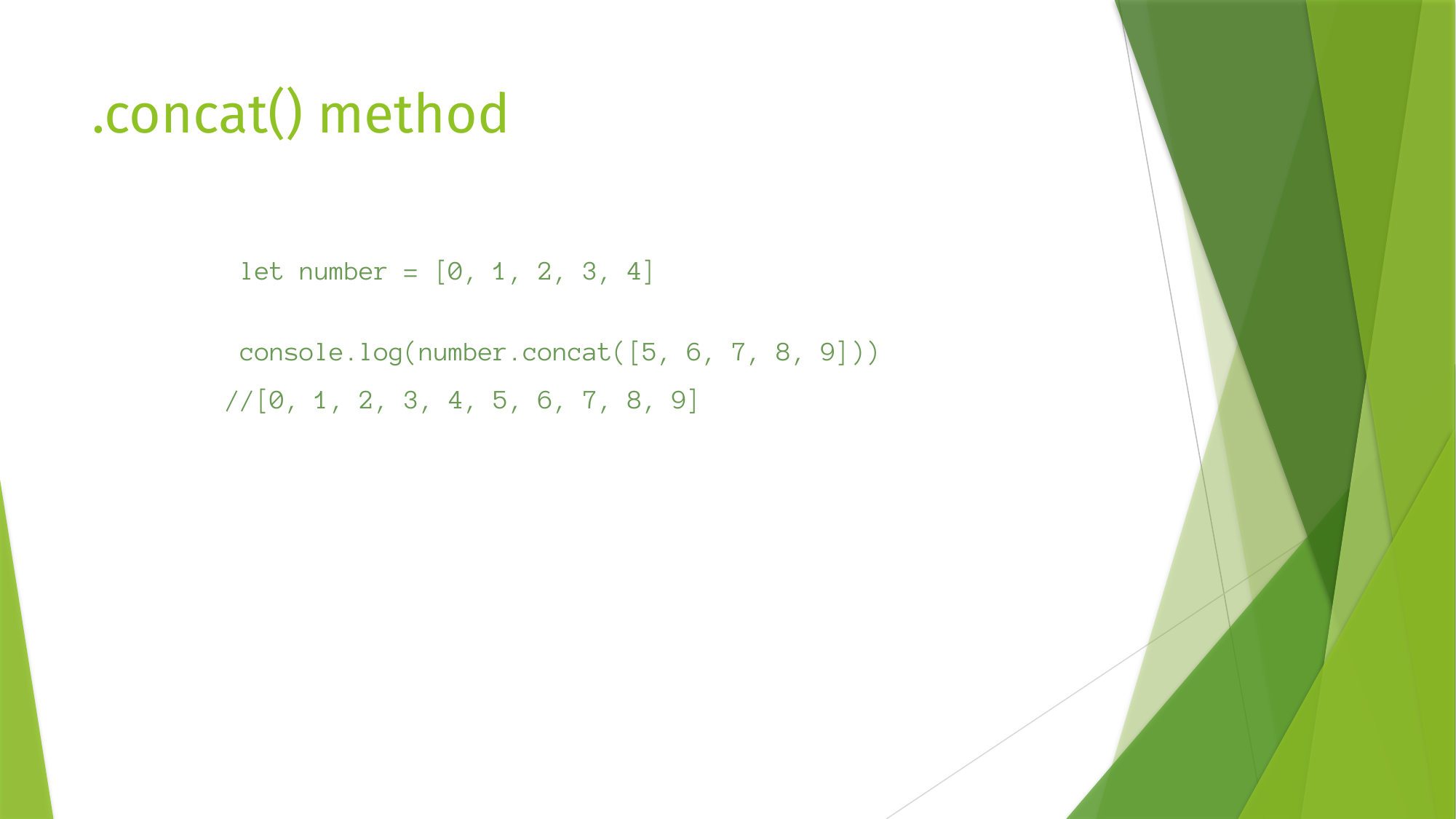

# .concat() method
 let number = [0, 1, 2, 3, 4]
 console.log(number.concat([5, 6, 7, 8, 9]))
//[0, 1, 2, 3, 4, 5, 6, 7, 8, 9]